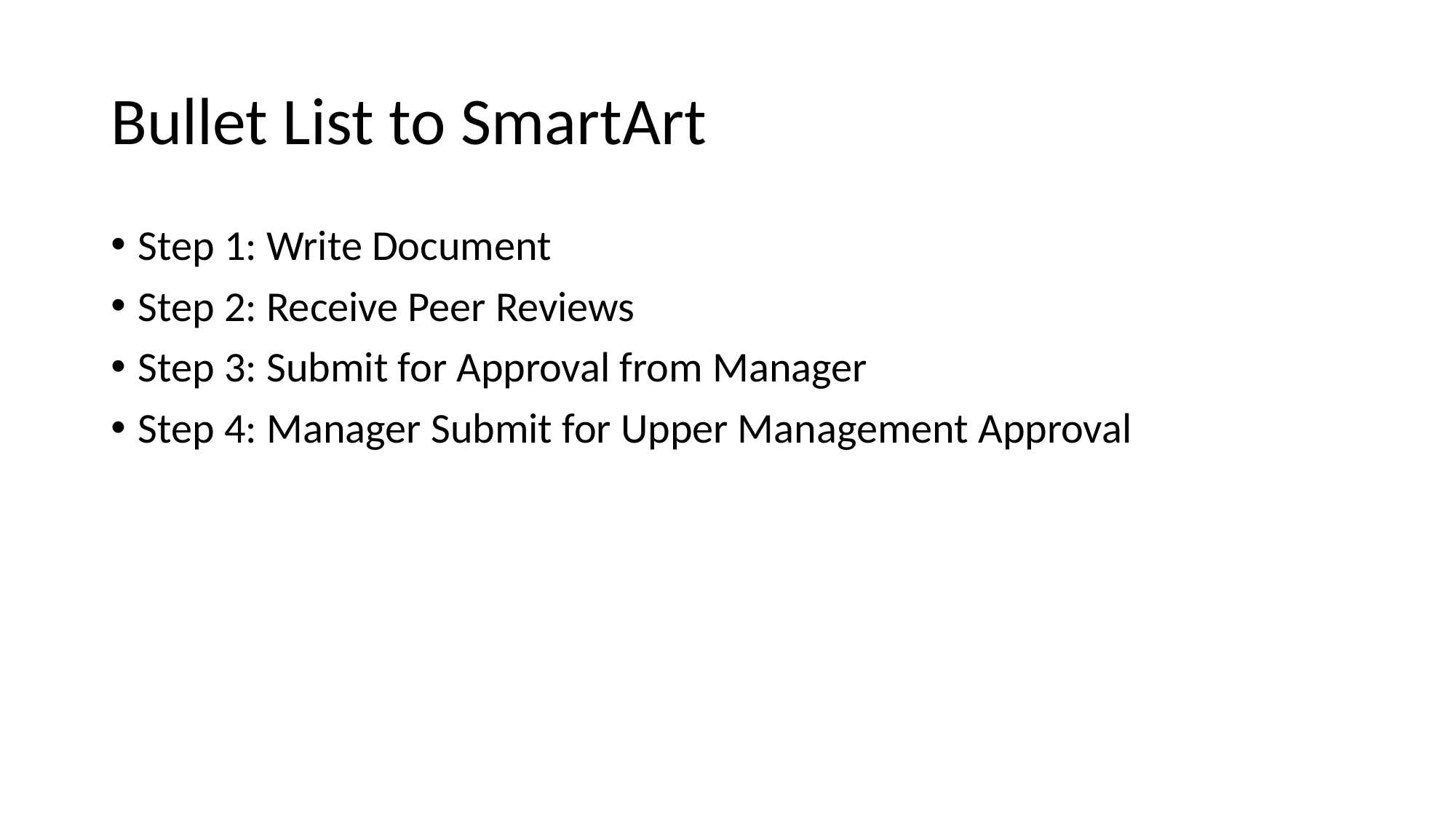

# Bullet List to SmartArt
Step 1: Write Document
Step 2: Receive Peer Reviews
Step 3: Submit for Approval from Manager
Step 4: Manager Submit for Upper Management Approval